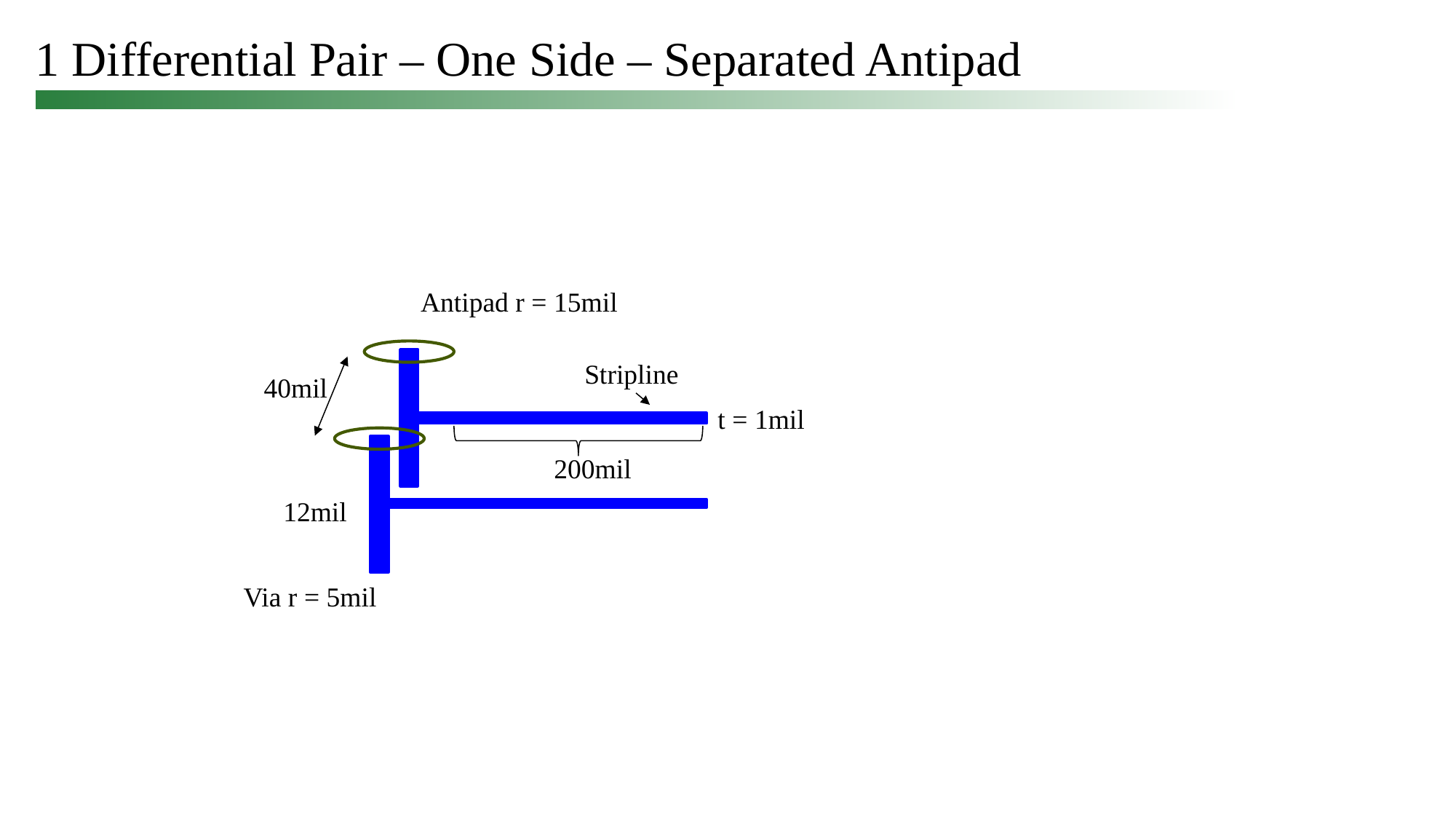

# 1 Differential Pair – One Side – Separated Antipad
Antipad r = 15mil

Stripline
40mil
t = 1mil

200mil
12mil

Via r = 5mil